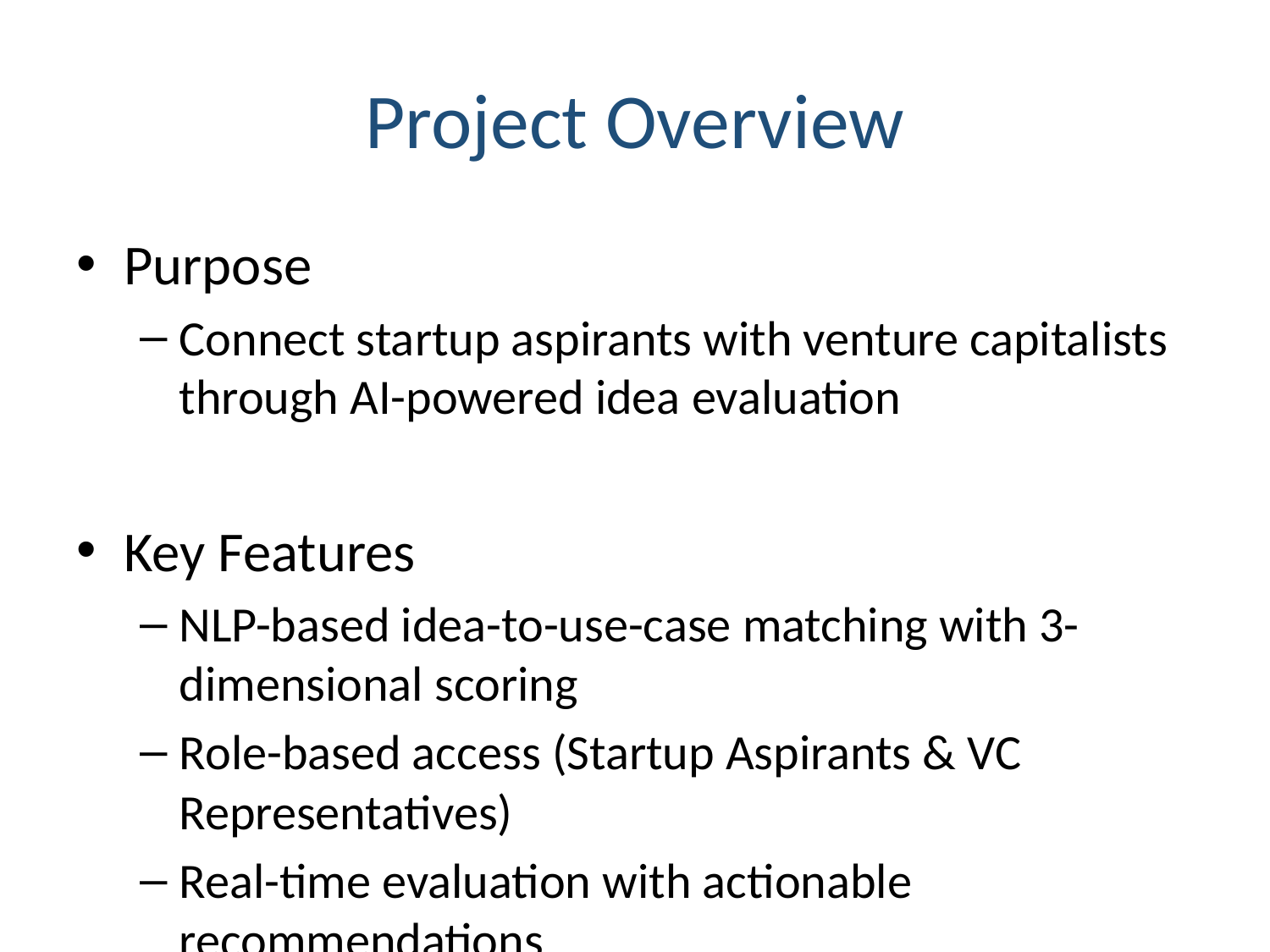

# Project Overview
Purpose
Connect startup aspirants with venture capitalists through AI-powered idea evaluation

Key Features
NLP-based idea-to-use-case matching with 3-dimensional scoring
Role-based access (Startup Aspirants & VC Representatives)
Real-time evaluation with actionable recommendations
Comprehensive reporting and analytics